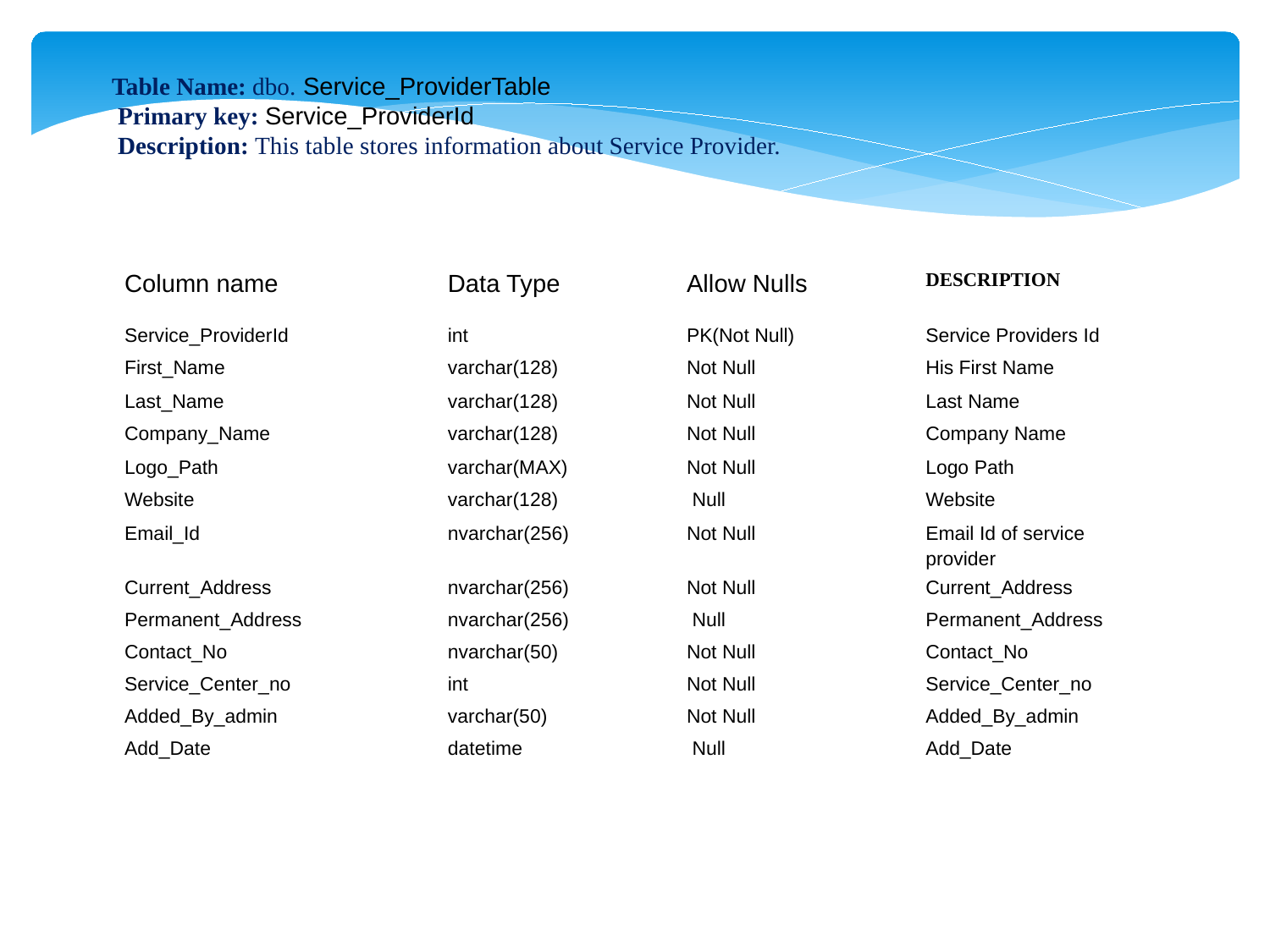

Table Name: dbo. Service_ProviderTable
 Primary key: Service_ProviderId
 Description: This table stores information about Service Provider.
| Column name | Data Type | Allow Nulls | DESCRIPTION |
| --- | --- | --- | --- |
| Service\_ProviderId | int | PK(Not Null) | Service Providers Id |
| First\_Name | varchar(128) | Not Null | His First Name |
| Last\_Name | varchar(128) | Not Null | Last Name |
| Company\_Name | varchar(128) | Not Null | Company Name |
| Logo\_Path | varchar(MAX) | Not Null | Logo Path |
| Website | varchar(128) | Null | Website |
| Email\_Id | nvarchar(256) | Not Null | Email Id of service provider |
| Current\_Address | nvarchar(256) | Not Null | Current\_Address |
| Permanent\_Address | nvarchar(256) | Null | Permanent\_Address |
| Contact\_No | nvarchar(50) | Not Null | Contact\_No |
| Service\_Center\_no | int | Not Null | Service\_Center\_no |
| Added\_By\_admin | varchar(50) | Not Null | Added\_By\_admin |
| Add\_Date | datetime | Null | Add\_Date |